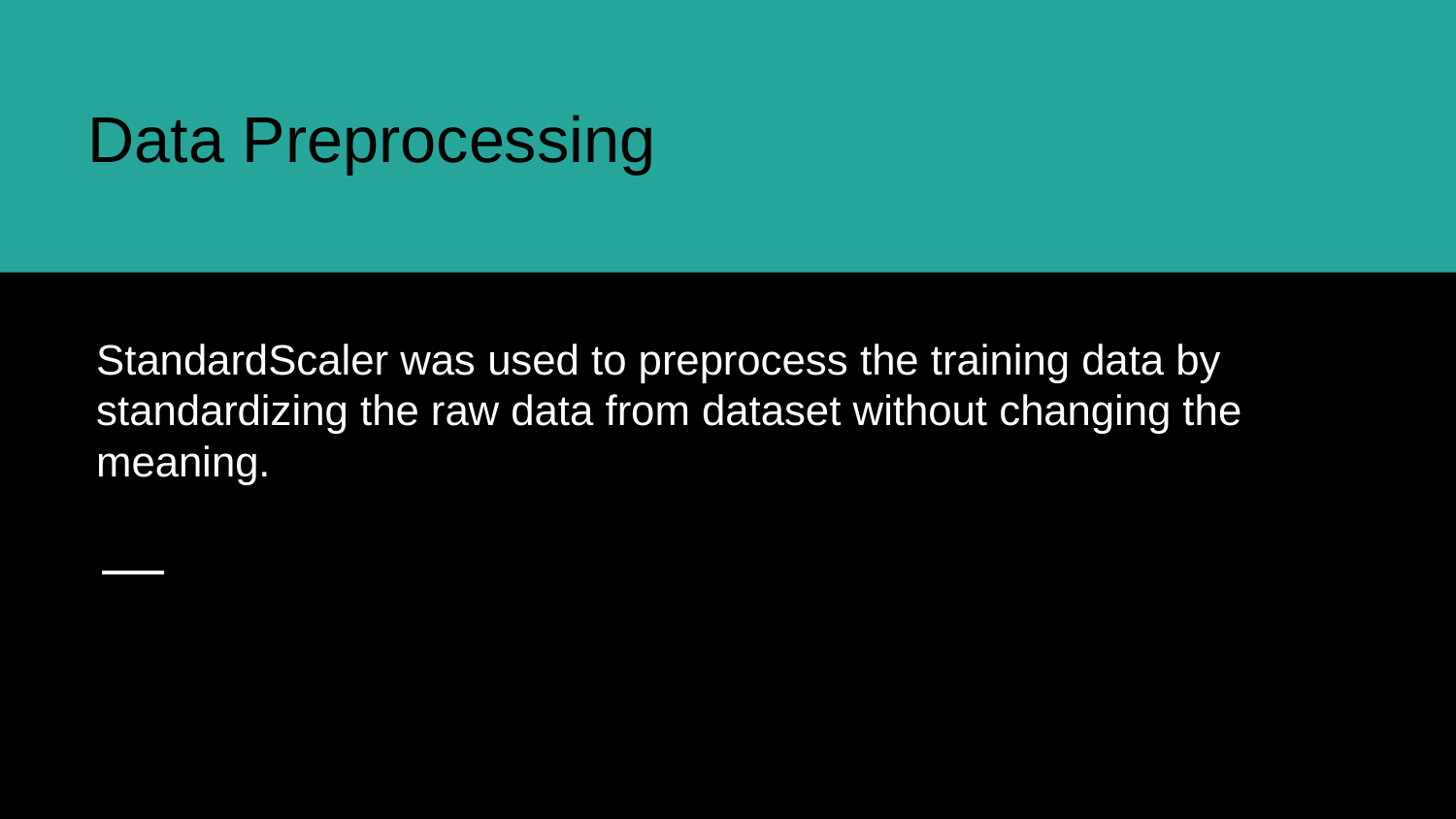

Data Preprocessing
# StandardScaler was used to preprocess the training data by standardizing the raw data from dataset without changing the meaning.